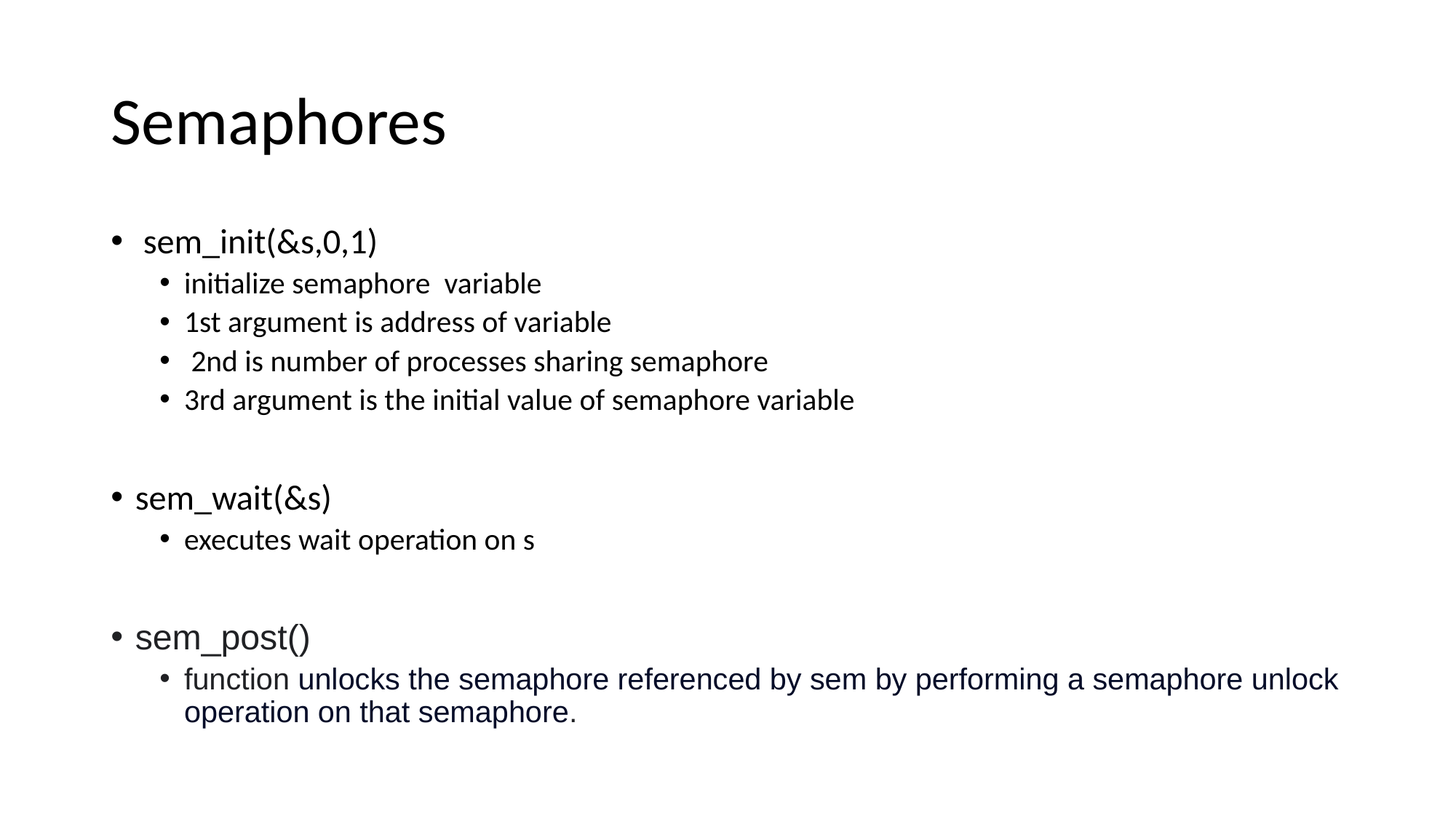

# Semaphores
 sem_init(&s,0,1)
initialize semaphore  variable
1st argument is address of variable
 2nd is number of processes sharing semaphore
3rd argument is the initial value of semaphore variable

sem_wait(&s)
executes wait operation on s

sem_post()
function unlocks the semaphore referenced by sem by performing a semaphore unlock operation on that semaphore.